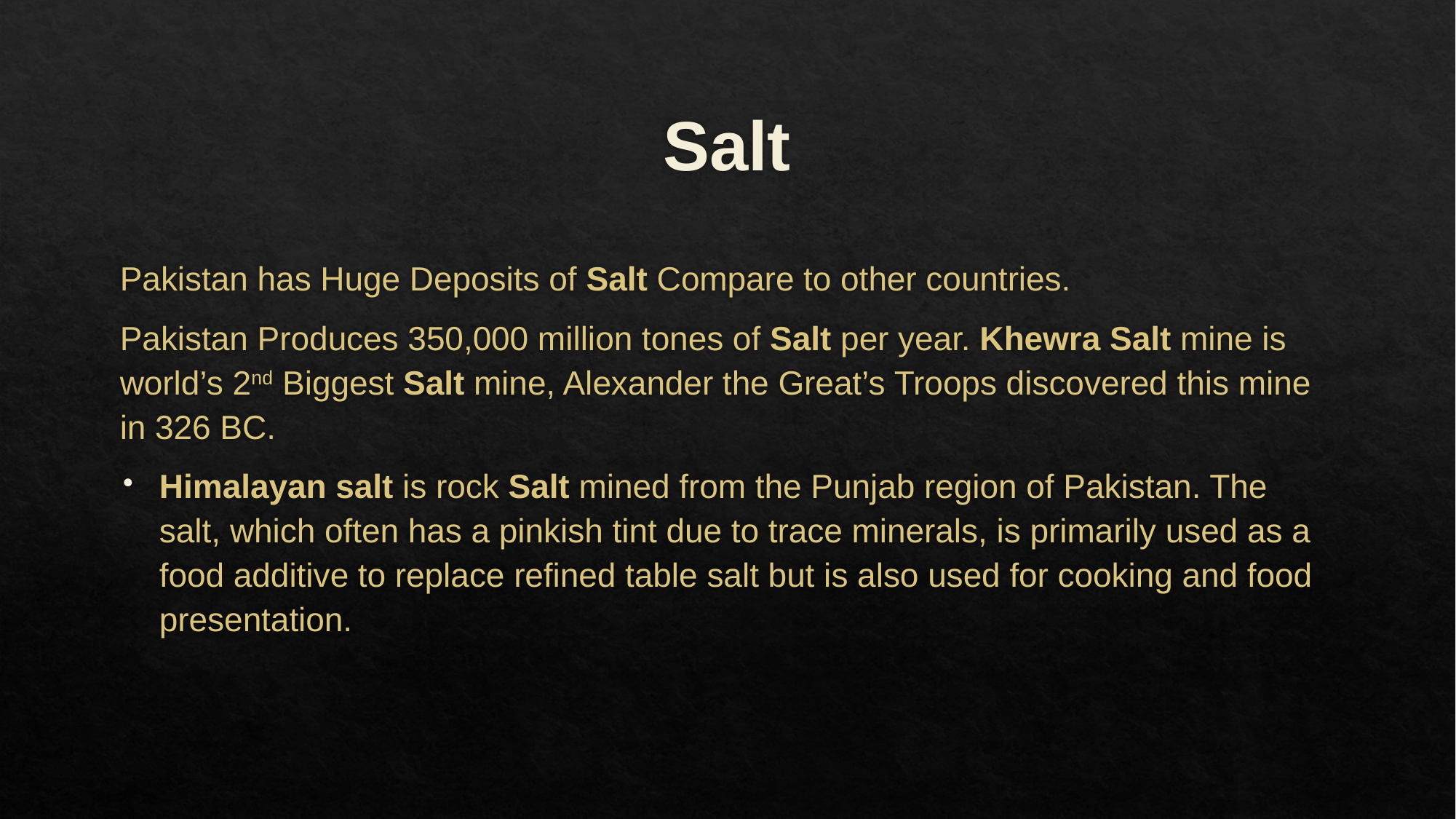

# Salt
Pakistan has Huge Deposits of Salt Compare to other countries.
Pakistan Produces 350,000 million tones of Salt per year. Khewra Salt mine is world’s 2nd Biggest Salt mine, Alexander the Great’s Troops discovered this mine in 326 BC.
Himalayan salt is rock Salt mined from the Punjab region of Pakistan. The salt, which often has a pinkish tint due to trace minerals, is primarily used as a food additive to replace refined table salt but is also used for cooking and food presentation.